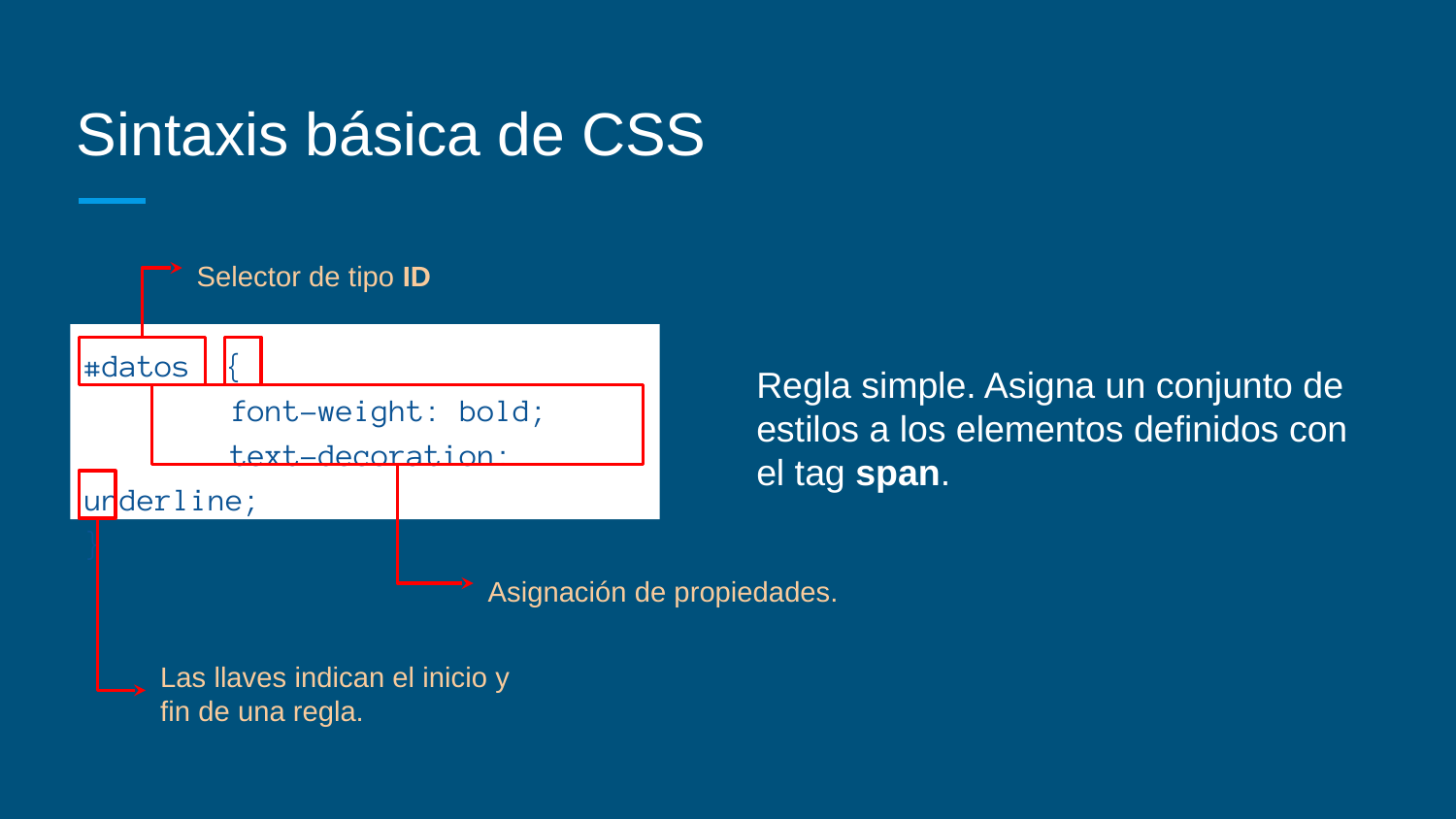

# Sintaxis básica de CSS
Selector de tipo ID
#datos  {
	font-weight: bold;
	text-decoration: underline;
}

Regla simple. Asigna un conjunto de estilos a los elementos definidos con el tag span.

Asignación de propiedades.
Las llaves indican el inicio y fin de una regla.